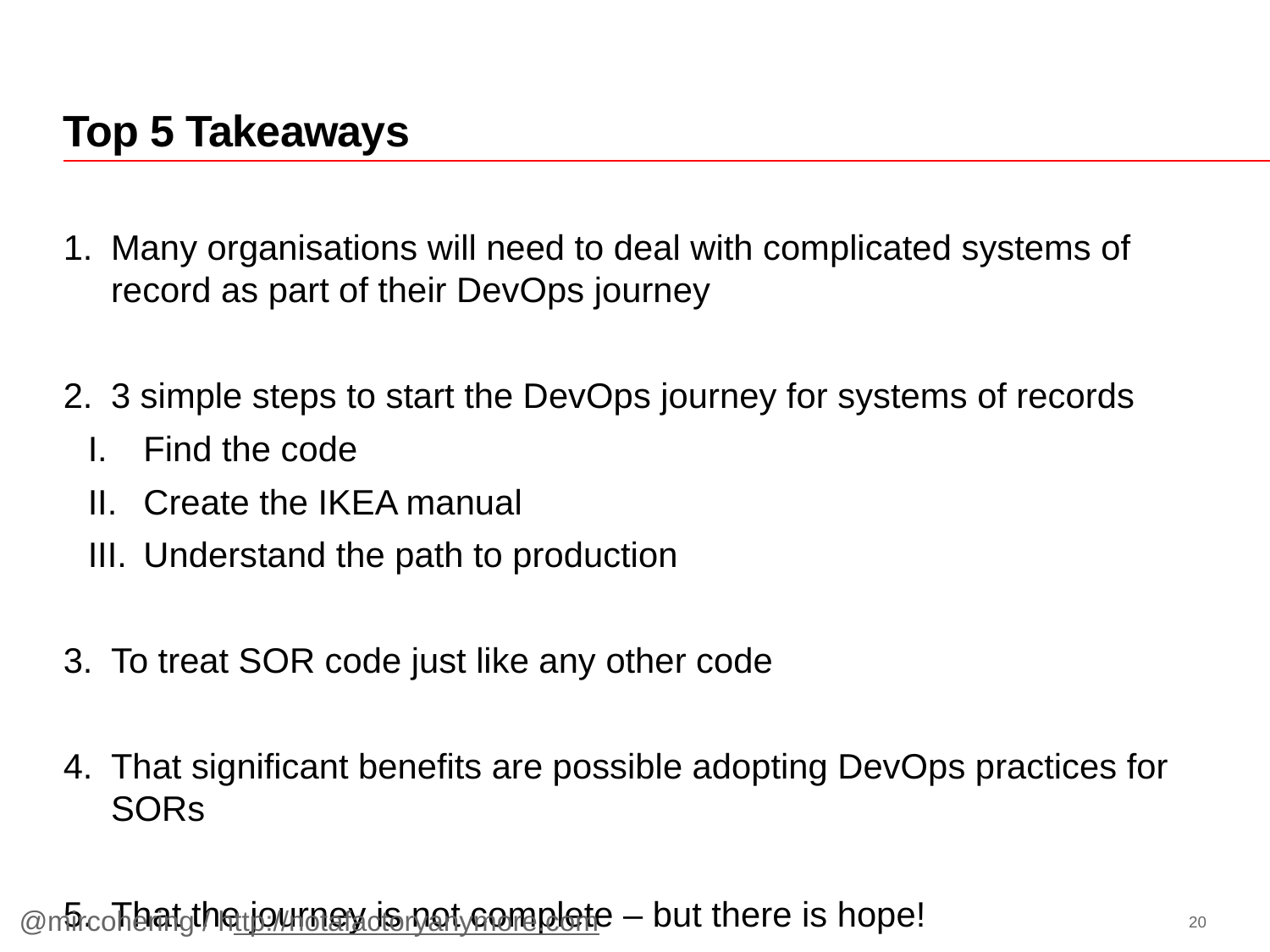

# Top 5 Takeaways
Many organisations will need to deal with complicated systems of record as part of their DevOps journey

3 simple steps to start the DevOps journey for systems of records
Find the code
Create the IKEA manual
Understand the path to production

To treat SOR code just like any other code

That significant benefits are possible adopting DevOps practices for SORs

That the journey is not complete – but there is hope!

@mircohering / http://notafactoryanymore.com
20